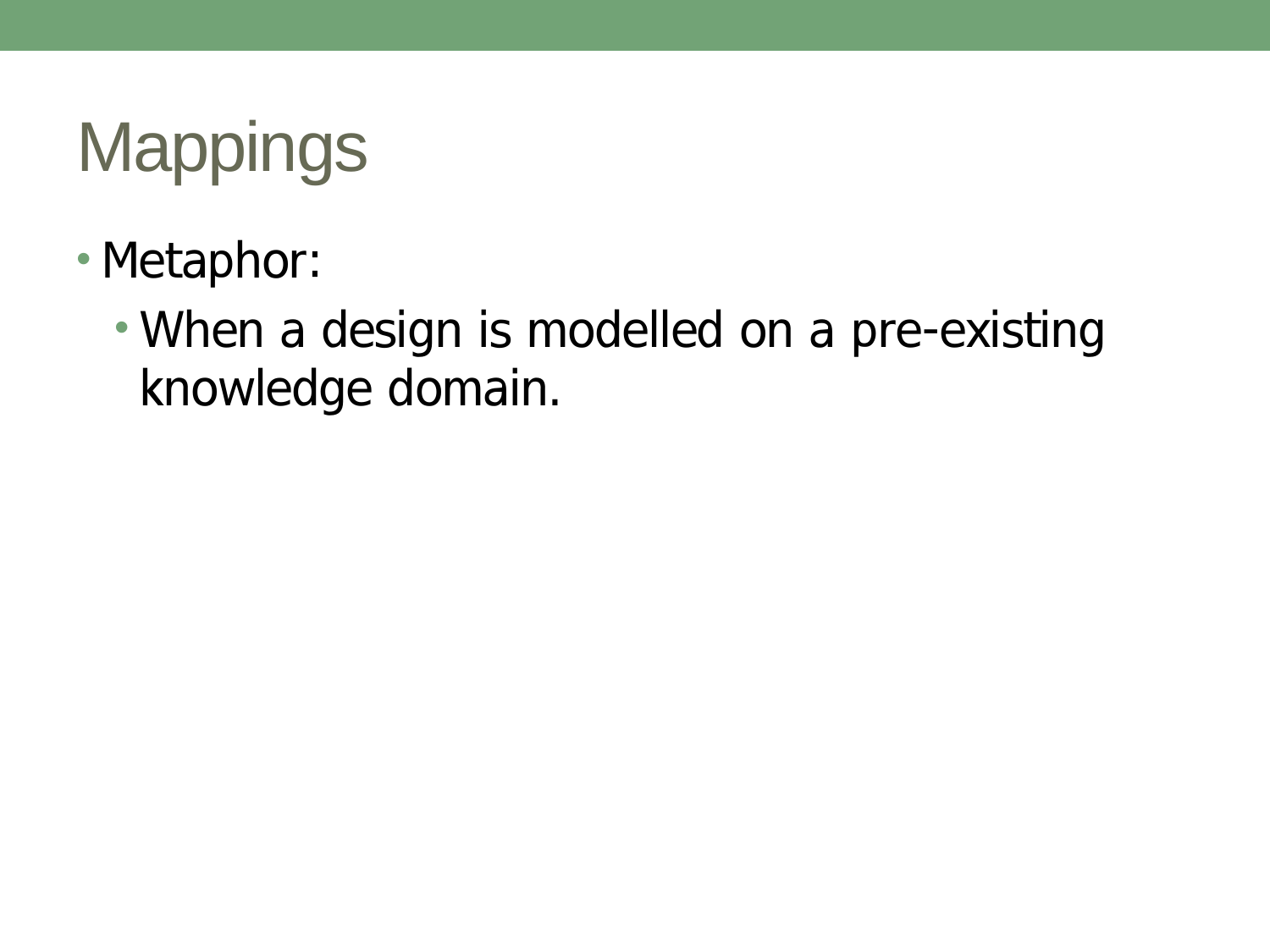

# Mappings
Metaphor:
When a design is modelled on a pre-existing knowledge domain.